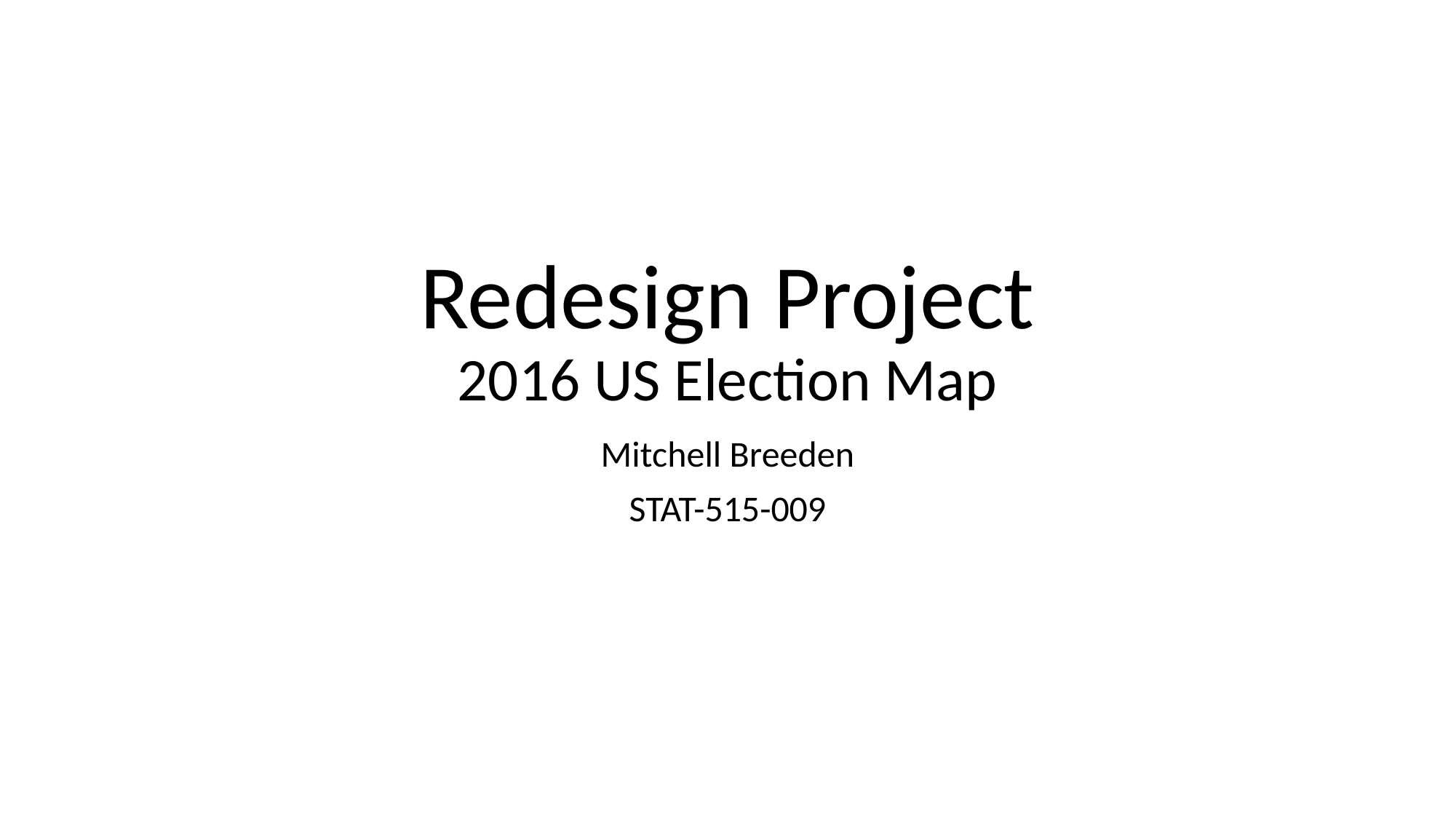

# Redesign Project 2016 US Election Map
Mitchell Breeden
STAT-515-009